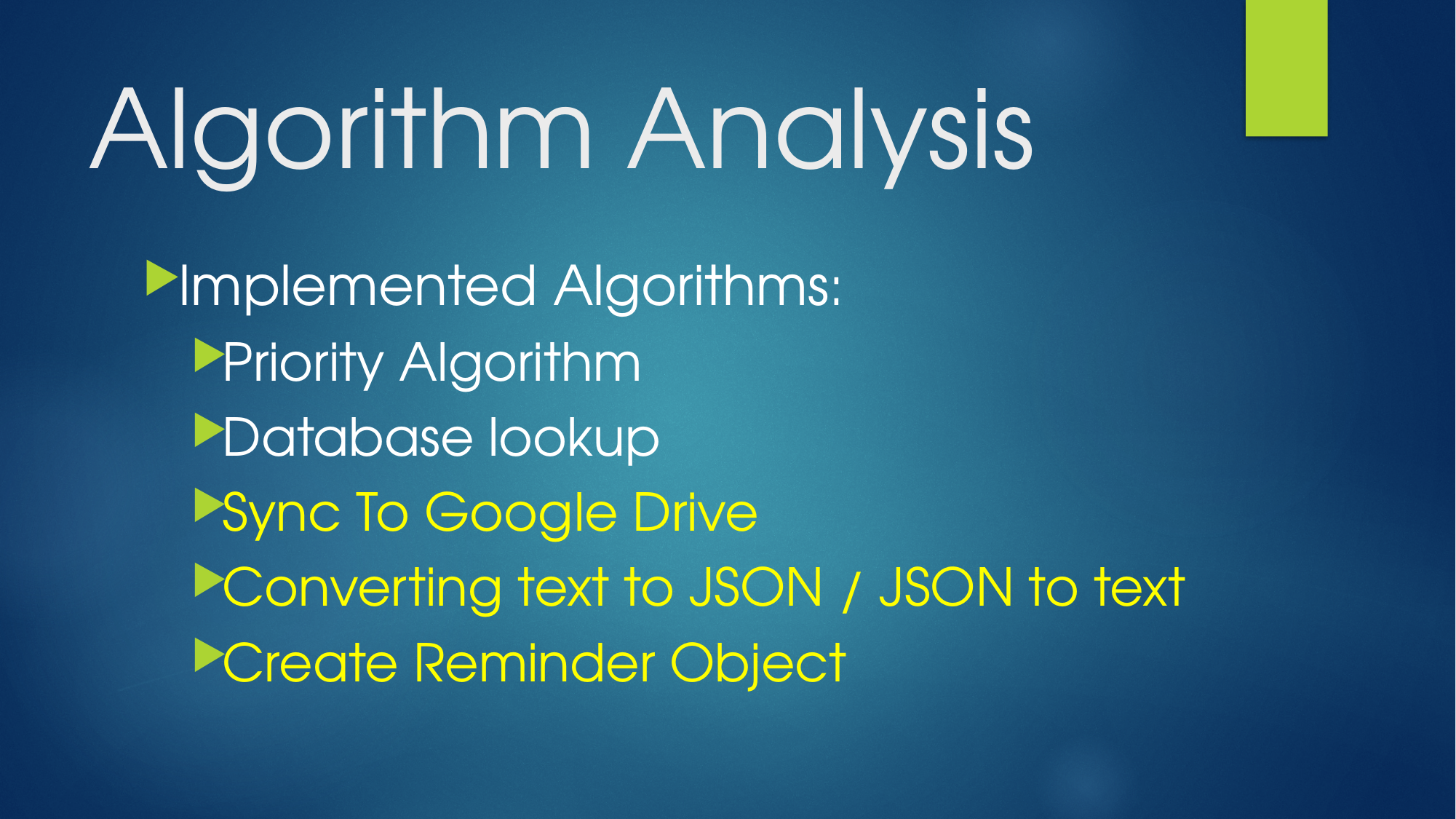

# Algorithm Analysis
Implemented Algorithms:
Priority Algorithm
Database lookup
Sync To Google Drive
Converting text to JSON / JSON to text
Create Reminder Object